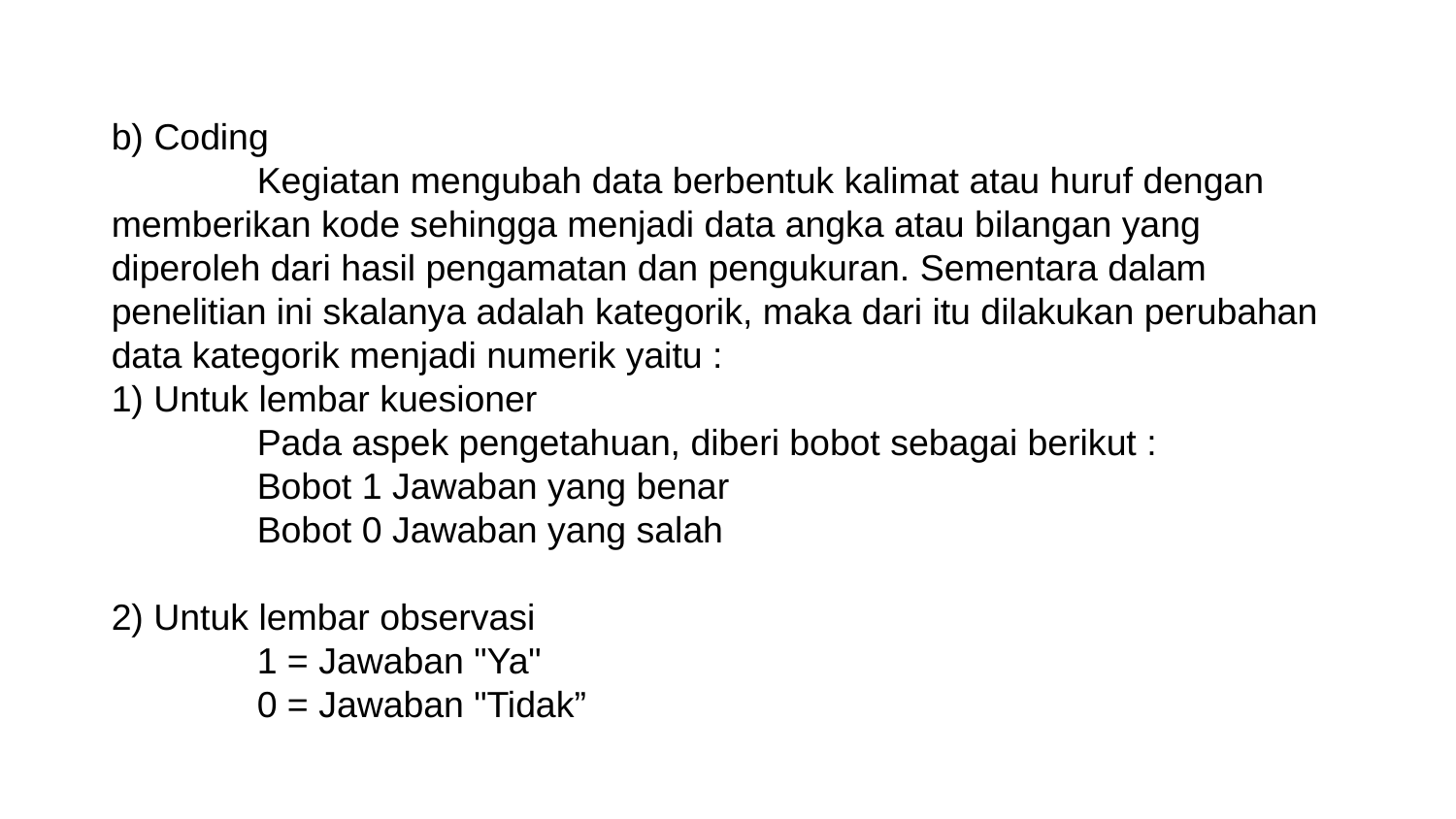

b) Coding
	Kegiatan mengubah data berbentuk kalimat atau huruf dengan memberikan kode sehingga menjadi data angka atau bilangan yang diperoleh dari hasil pengamatan dan pengukuran. Sementara dalam penelitian ini skalanya adalah kategorik, maka dari itu dilakukan perubahan data kategorik menjadi numerik yaitu :
1) Untuk lembar kuesioner
	Pada aspek pengetahuan, diberi bobot sebagai berikut :
	Bobot 1 Jawaban yang benar
	Bobot 0 Jawaban yang salah

2) Untuk lembar observasi
	1 = Jawaban "Ya"
	0 = Jawaban "Tidak”